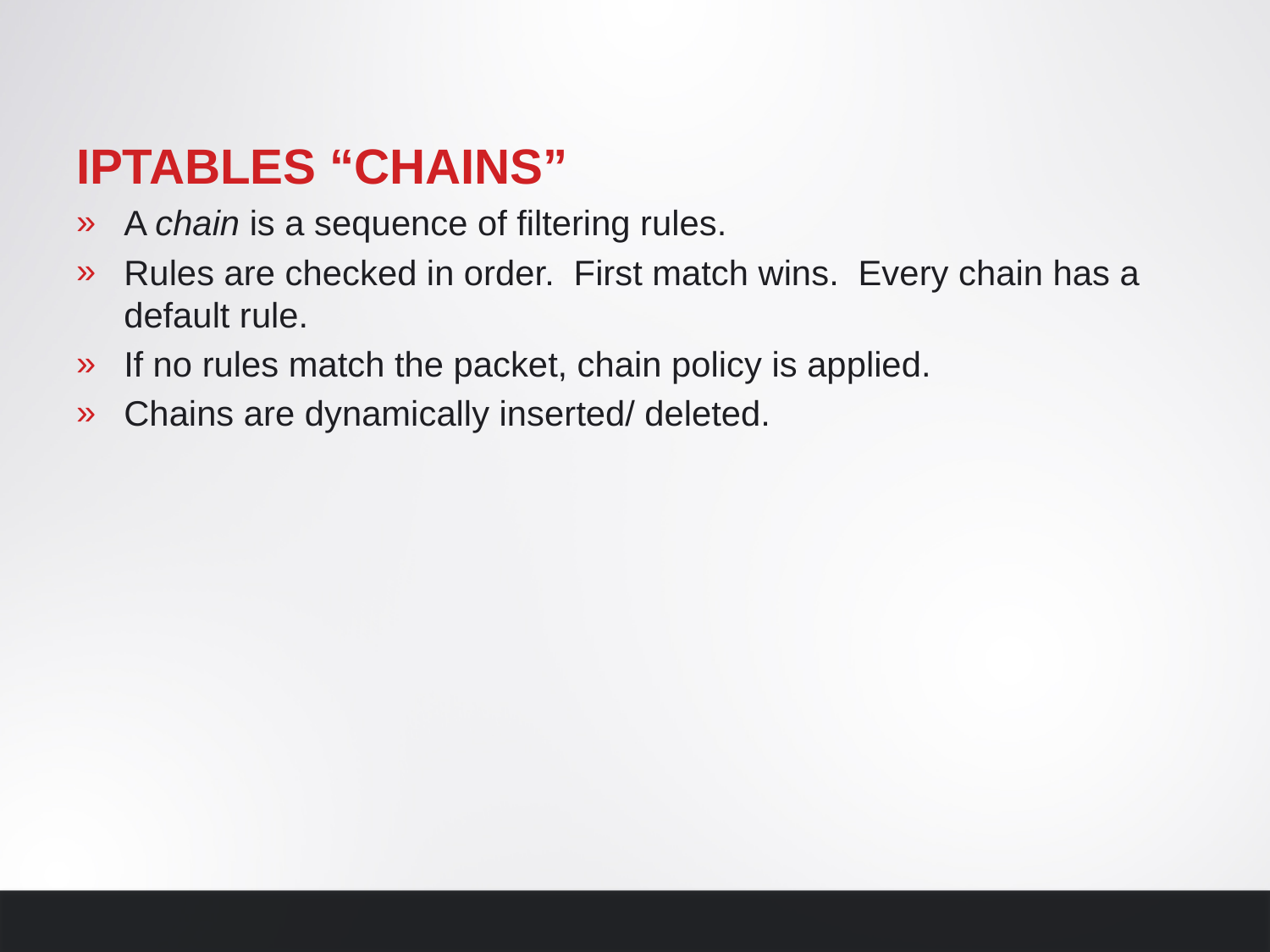

# IPtables “chains”
A chain is a sequence of filtering rules.
Rules are checked in order.  First match wins.  Every chain has a default rule.
If no rules match the packet, chain policy is applied.
Chains are dynamically inserted/ deleted.